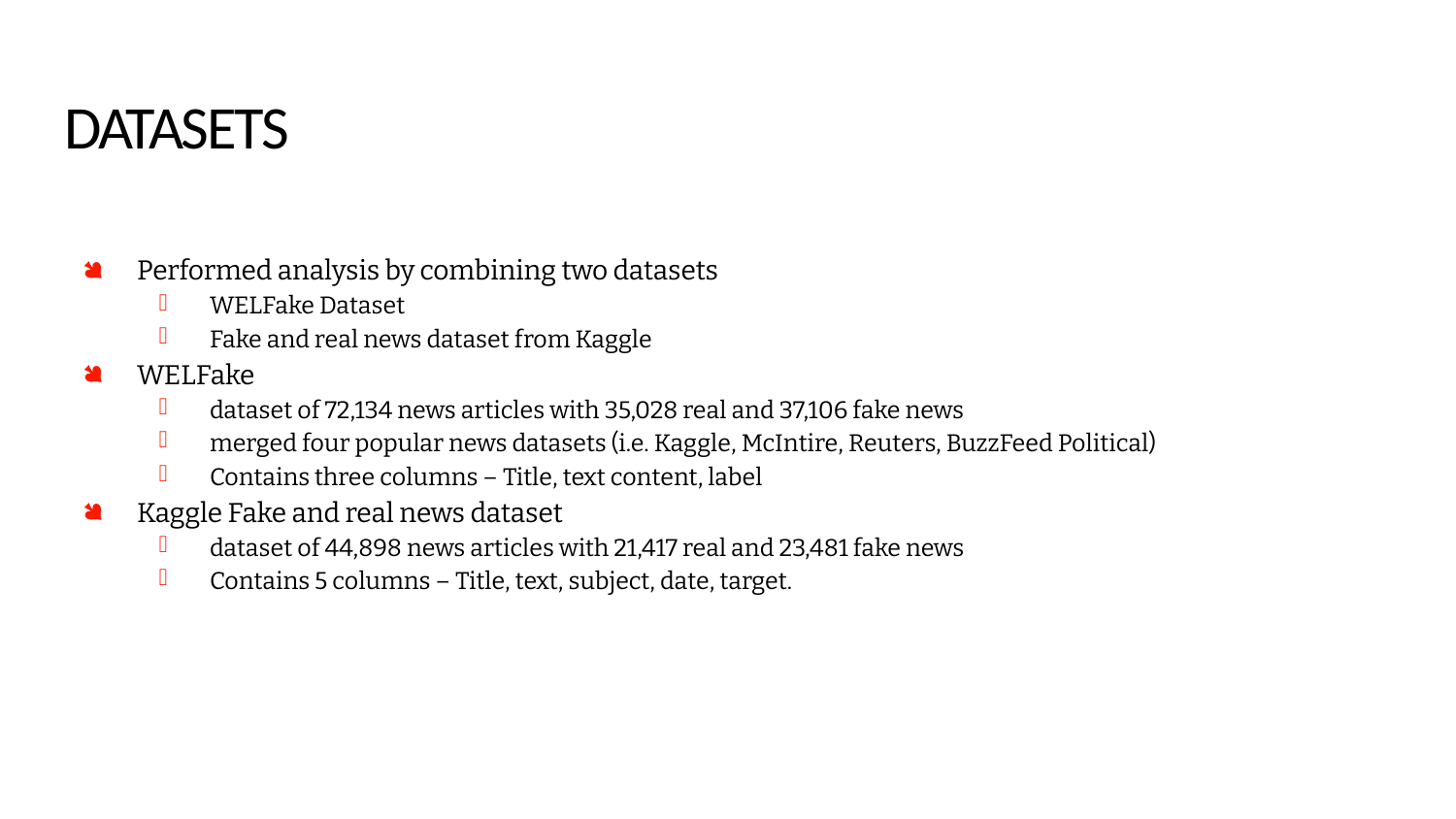

# DATASETS
Performed analysis by combining two datasets
WELFake Dataset
Fake and real news dataset from Kaggle
WELFake
dataset of 72,134 news articles with 35,028 real and 37,106 fake news
merged four popular news datasets (i.e. Kaggle, McIntire, Reuters, BuzzFeed Political)
Contains three columns – Title, text content, label
Kaggle Fake and real news dataset
dataset of 44,898 news articles with 21,417 real and 23,481 fake news
Contains 5 columns – Title, text, subject, date, target.